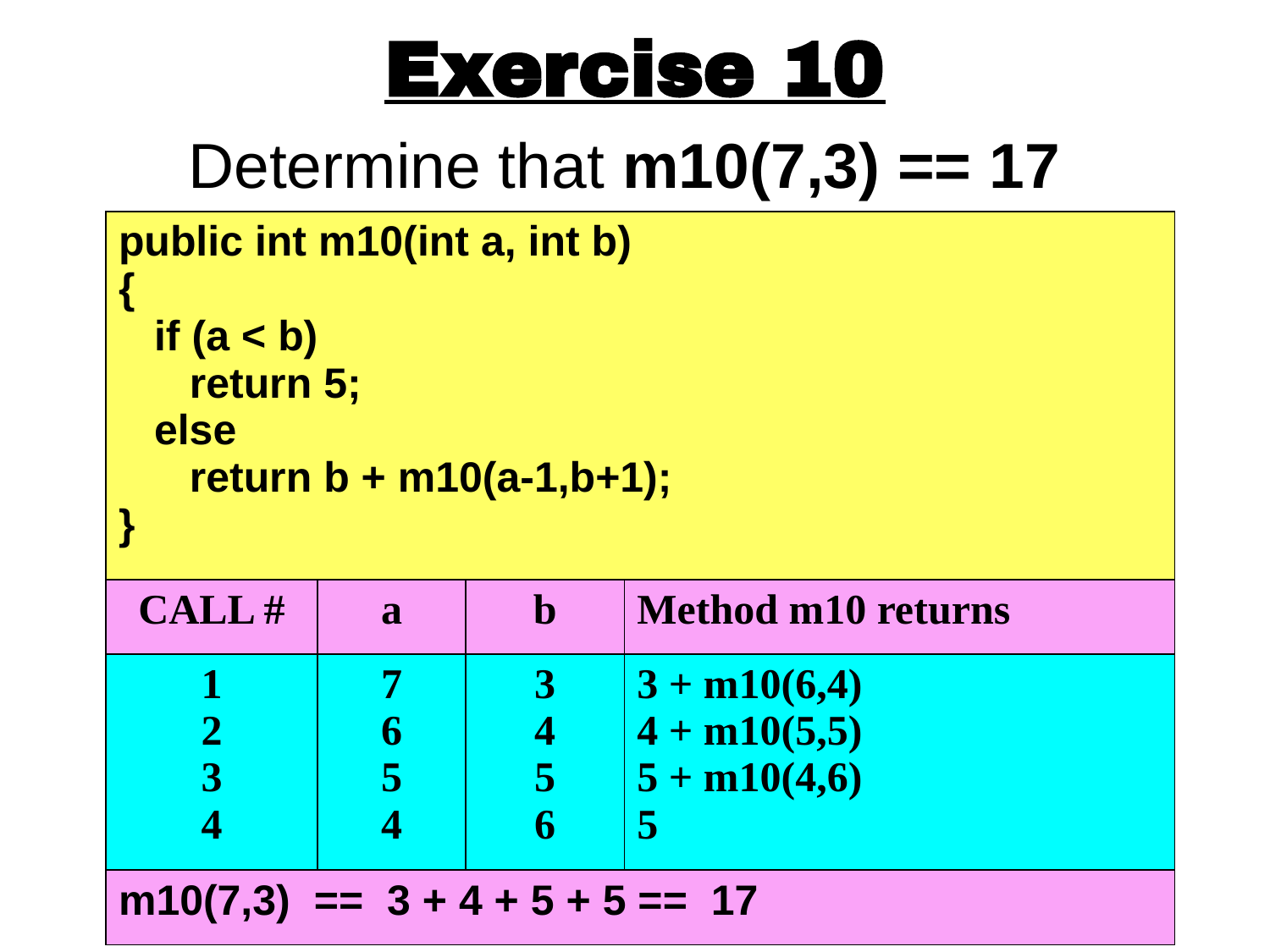

# Exercise 10 Determine that m10(7,3) == 17
| public int m10(int a, int b) { if (a < b) return 5; else return b + m10(a-1,b+1); } |  |  |  |
| --- | --- | --- | --- |
| CALL # | a | b | Method m10 returns |
| 1 2 3 4 | 7 6 5 4 | 3 4 5 6 | 3 + m10(6,4) 4 + m10(5,5) 5 + m10(4,6) 5 |
| m10(7,3) == 3 + 4 + 5 + 5 == 17 |  |  |  |